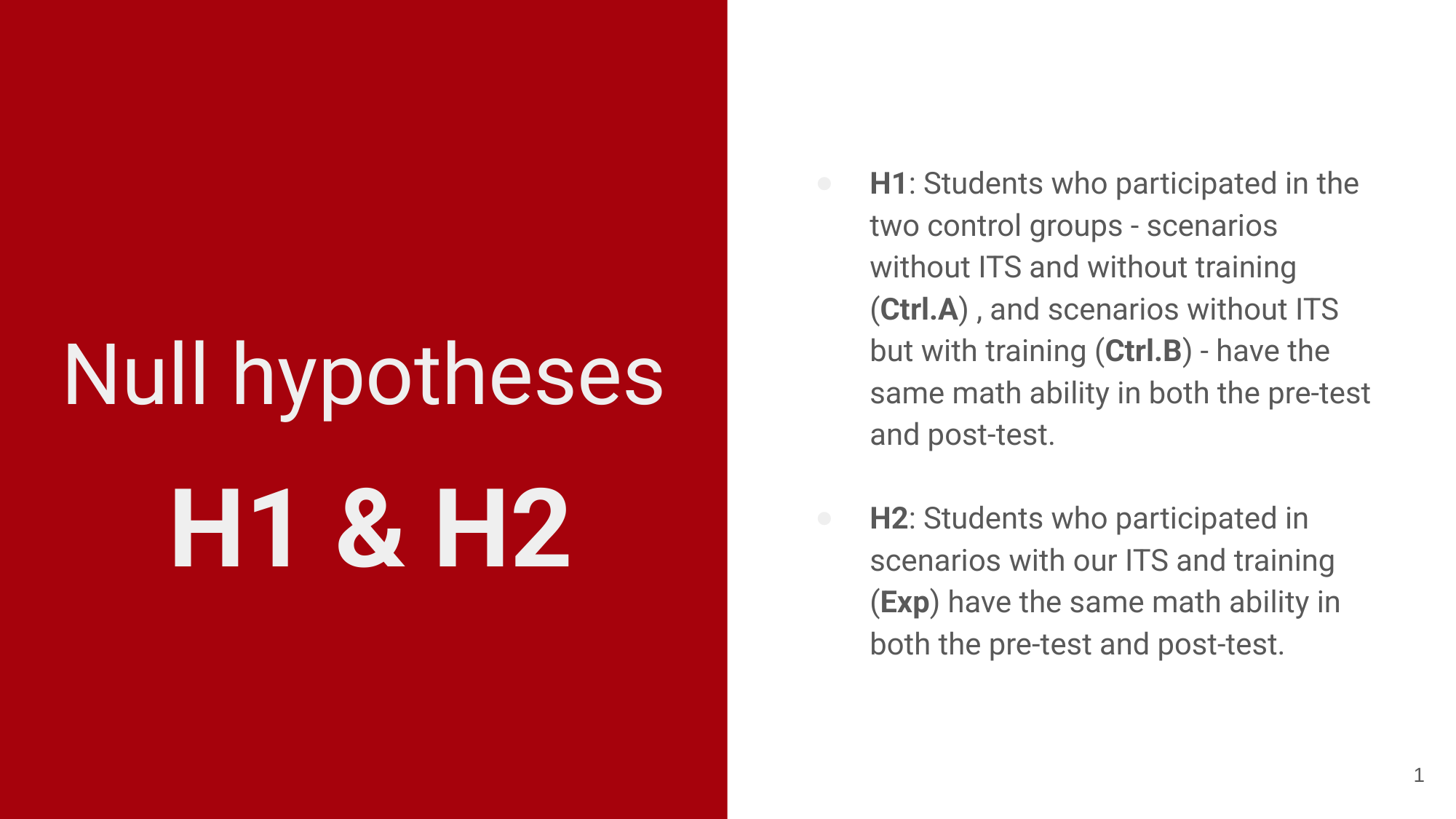

H1: Students who participated in the two control groups - scenarios without ITS and without training (Ctrl.A) , and scenarios without ITS but with training (Ctrl.B) - have the same math ability in both the pre-test and post-test.

H2: Students who participated in scenarios with our ITS and training (Exp) have the same math ability in both the pre-test and post-test.
# Null hypotheses
H1 & H2
1